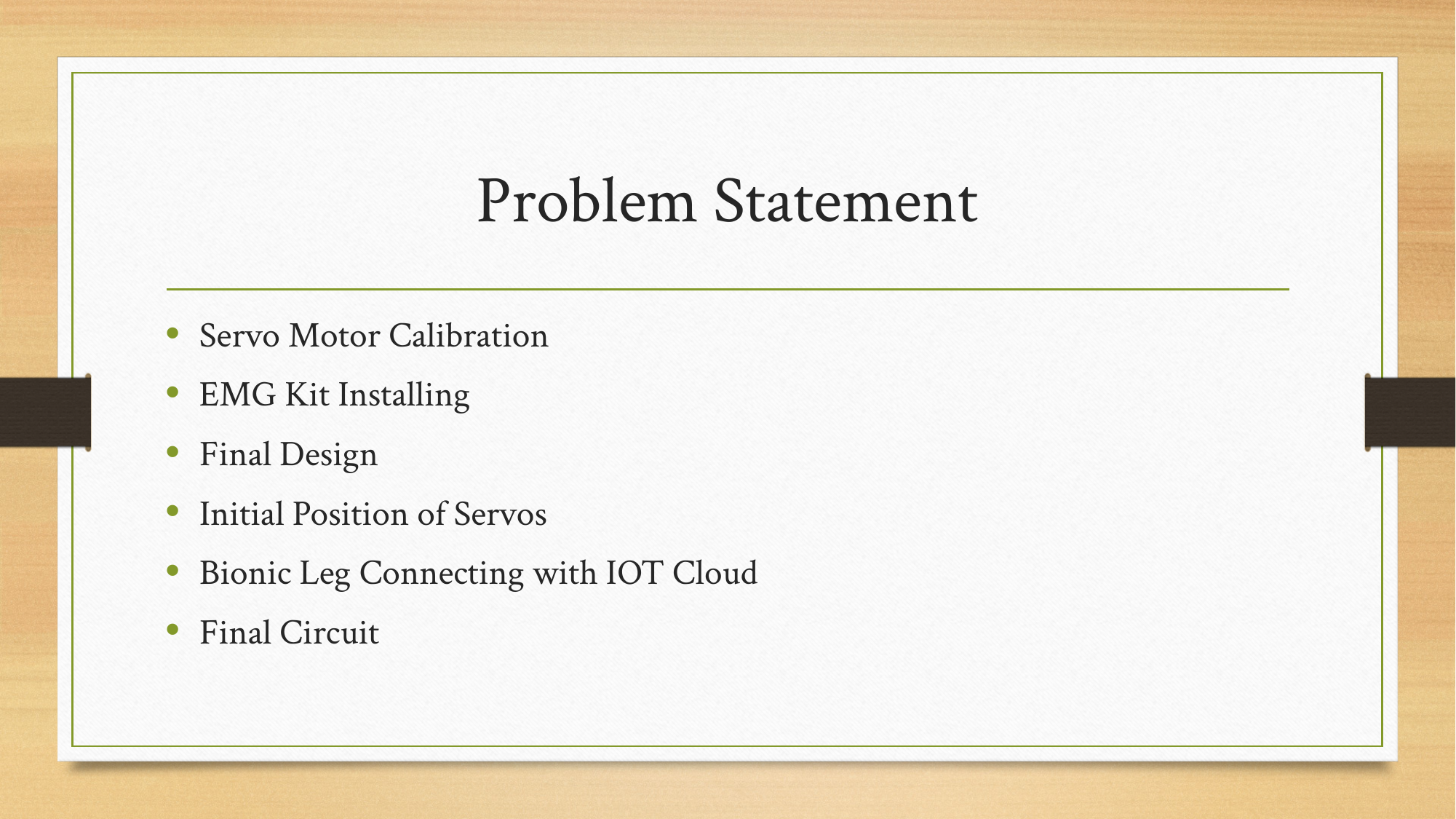

# Problem Statement
Servo Motor Calibration
EMG Kit Installing
Final Design
Initial Position of Servos
Bionic Leg Connecting with IOT Cloud
Final Circuit